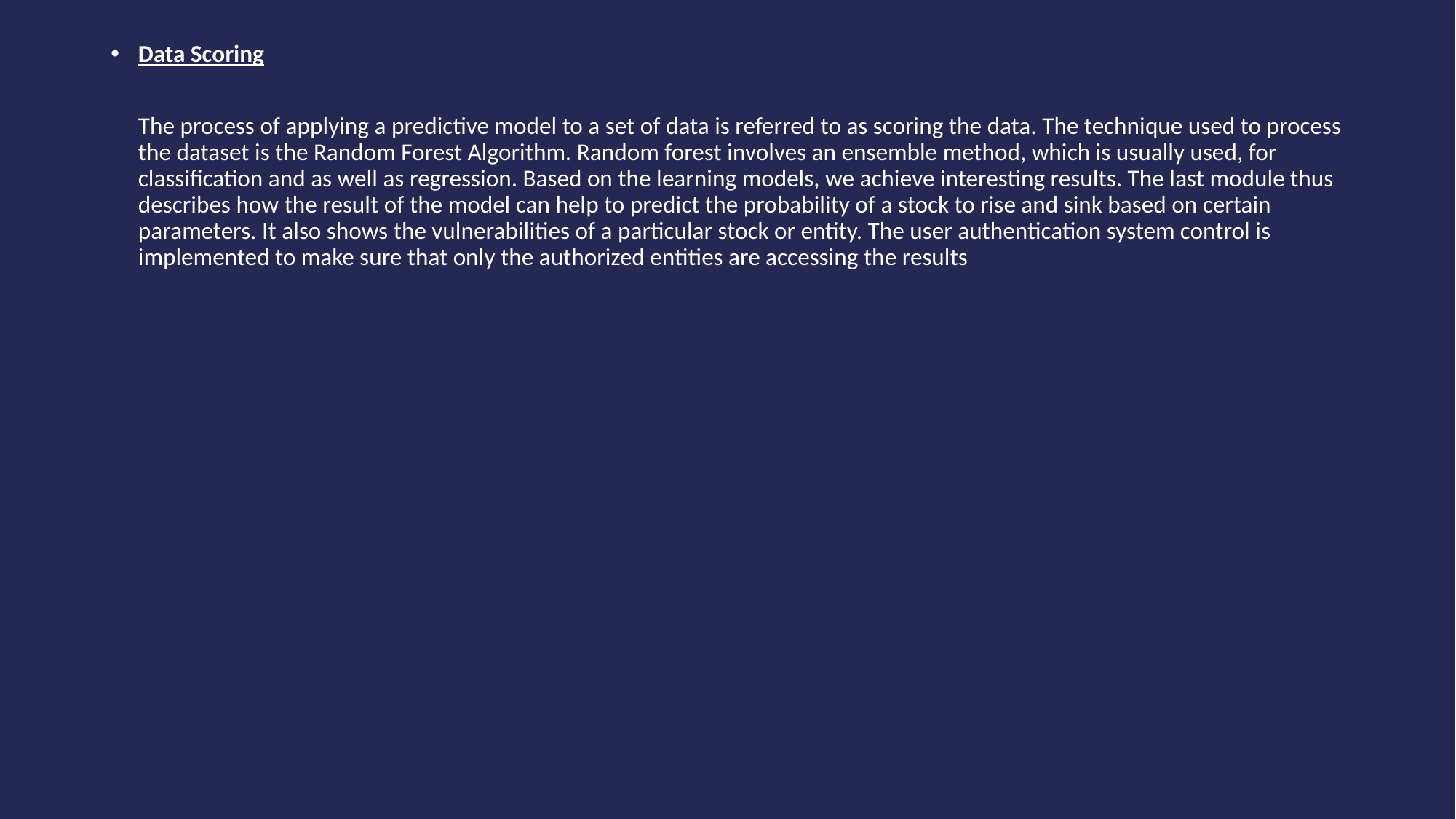

Data Scoring
The process of applying a predictive model to a set of data is referred to as scoring the data. The technique used to process the dataset is the Random Forest Algorithm. Random forest involves an ensemble method, which is usually used, for classification and as well as regression. Based on the learning models, we achieve interesting results. The last module thus describes how the result of the model can help to predict the probability of a stock to rise and sink based on certain parameters. It also shows the vulnerabilities of a particular stock or entity. The user authentication system control is implemented to make sure that only the authorized entities are accessing the results